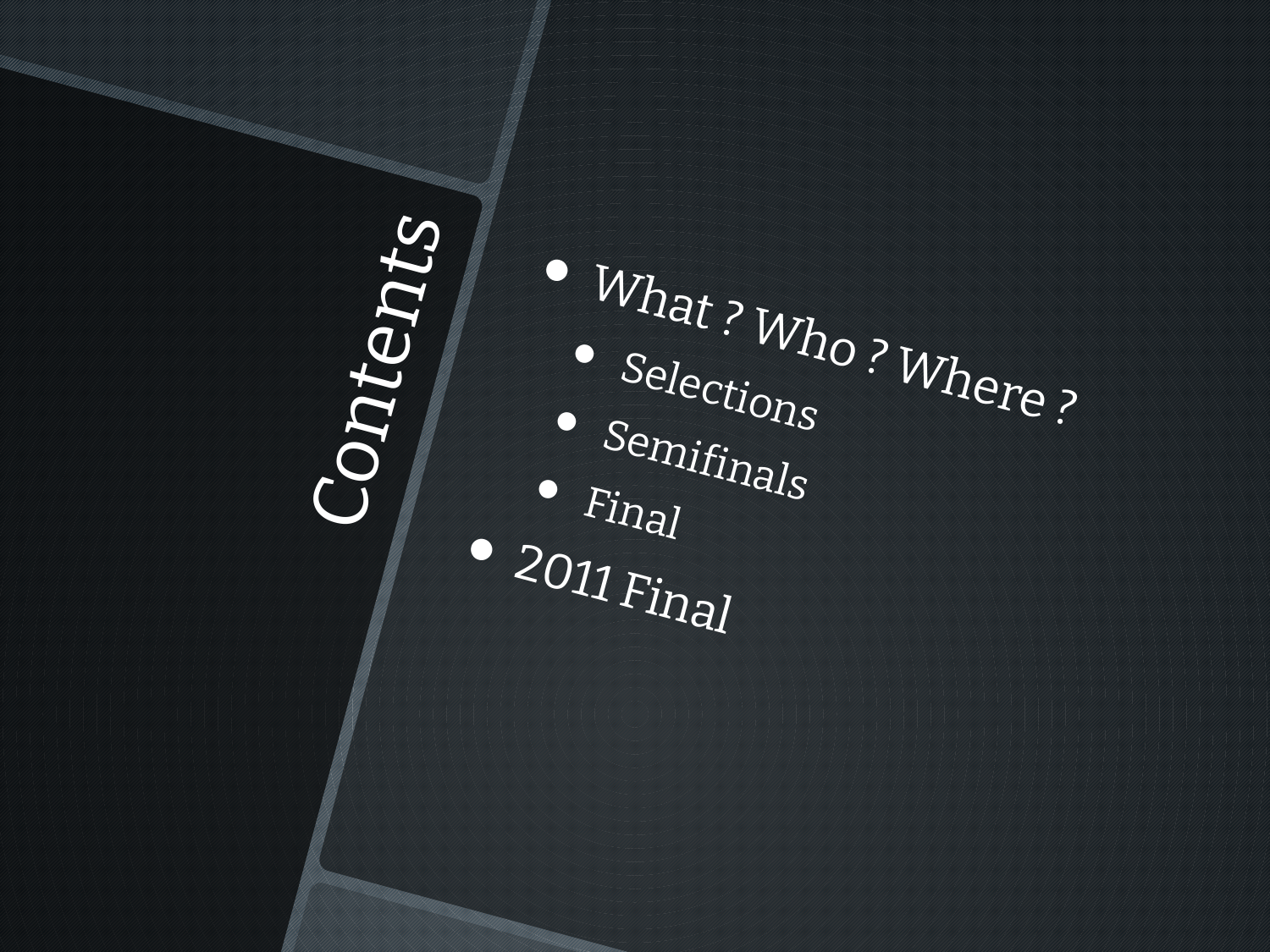

What ? Who ? Where ?
Selections
Semifinals
Final
2011 Final
# Contents